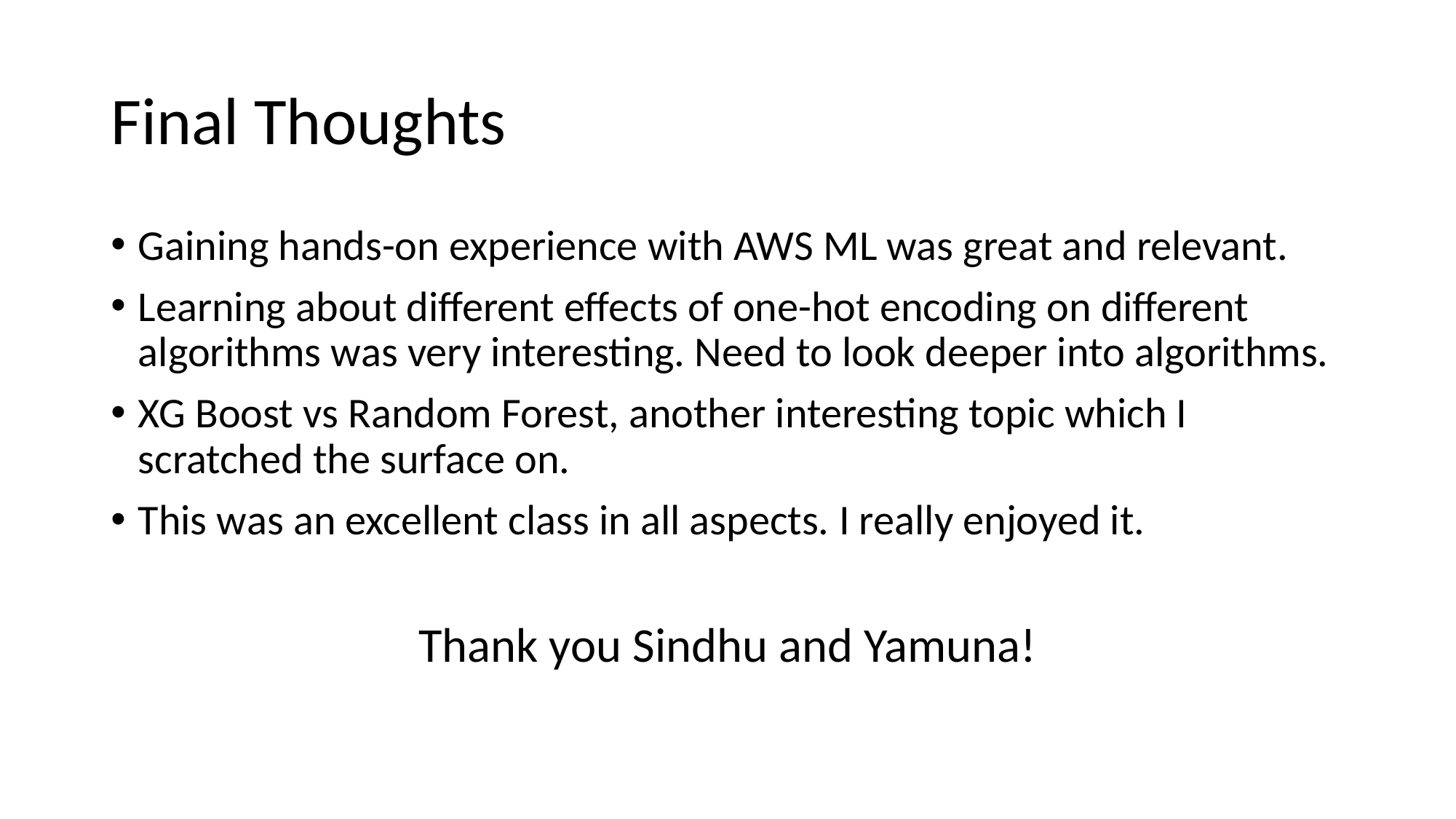

# Final Thoughts
Gaining hands-on experience with AWS ML was great and relevant.
Learning about different effects of one-hot encoding on different algorithms was very interesting. Need to look deeper into algorithms.
XG Boost vs Random Forest, another interesting topic which I scratched the surface on.
This was an excellent class in all aspects. I really enjoyed it.

Thank you Sindhu and Yamuna!